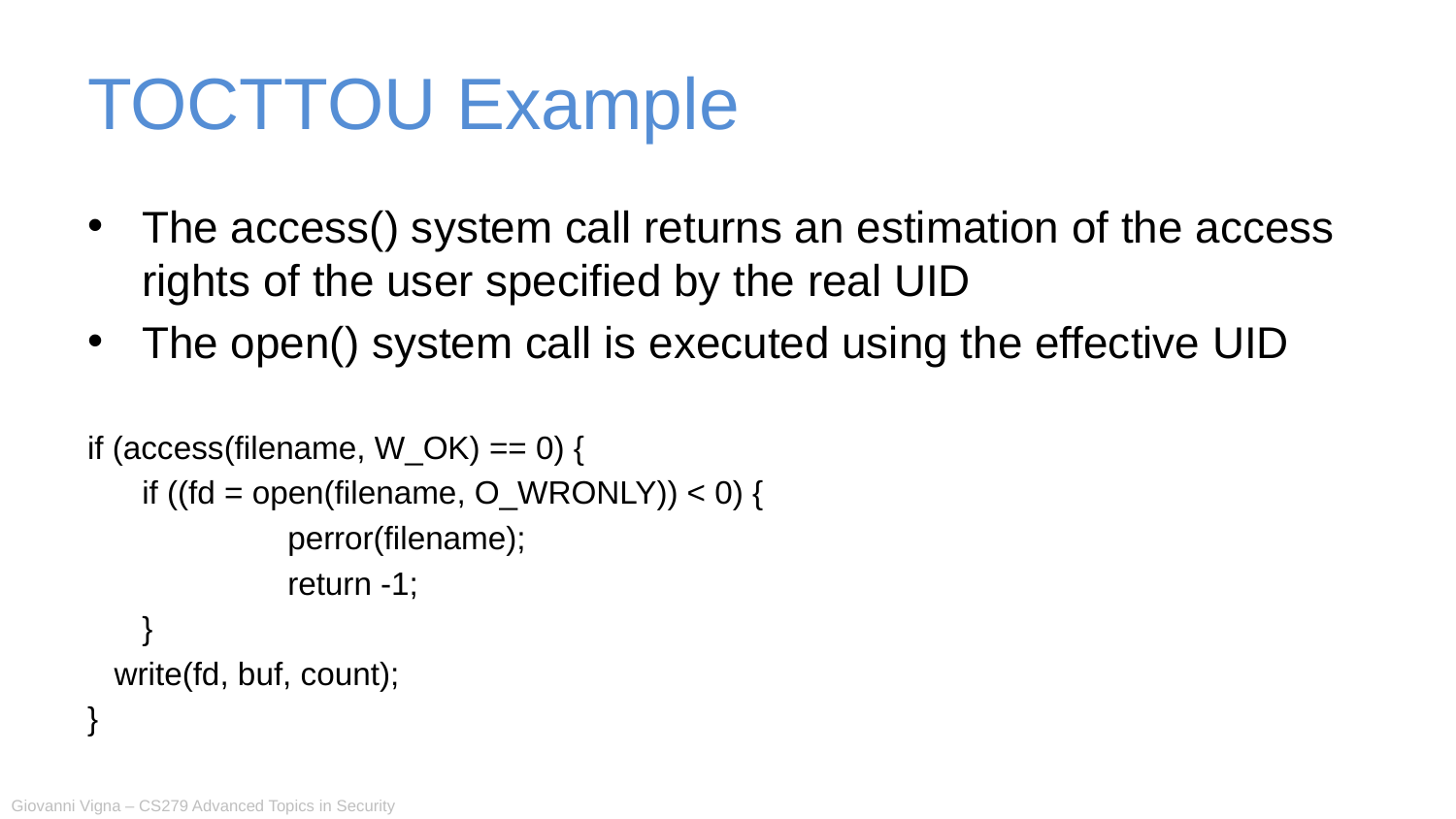

# TOCTTOU Example
The access() system call returns an estimation of the access rights of the user specified by the real UID
The open() system call is executed using the effective UID
if (access(filename, W_OK) == 0) {
	if ((fd = open(filename, O_WRONLY)) < 0) {
		perror(filename);
		return -1;
	}
   write(fd, buf, count);
}